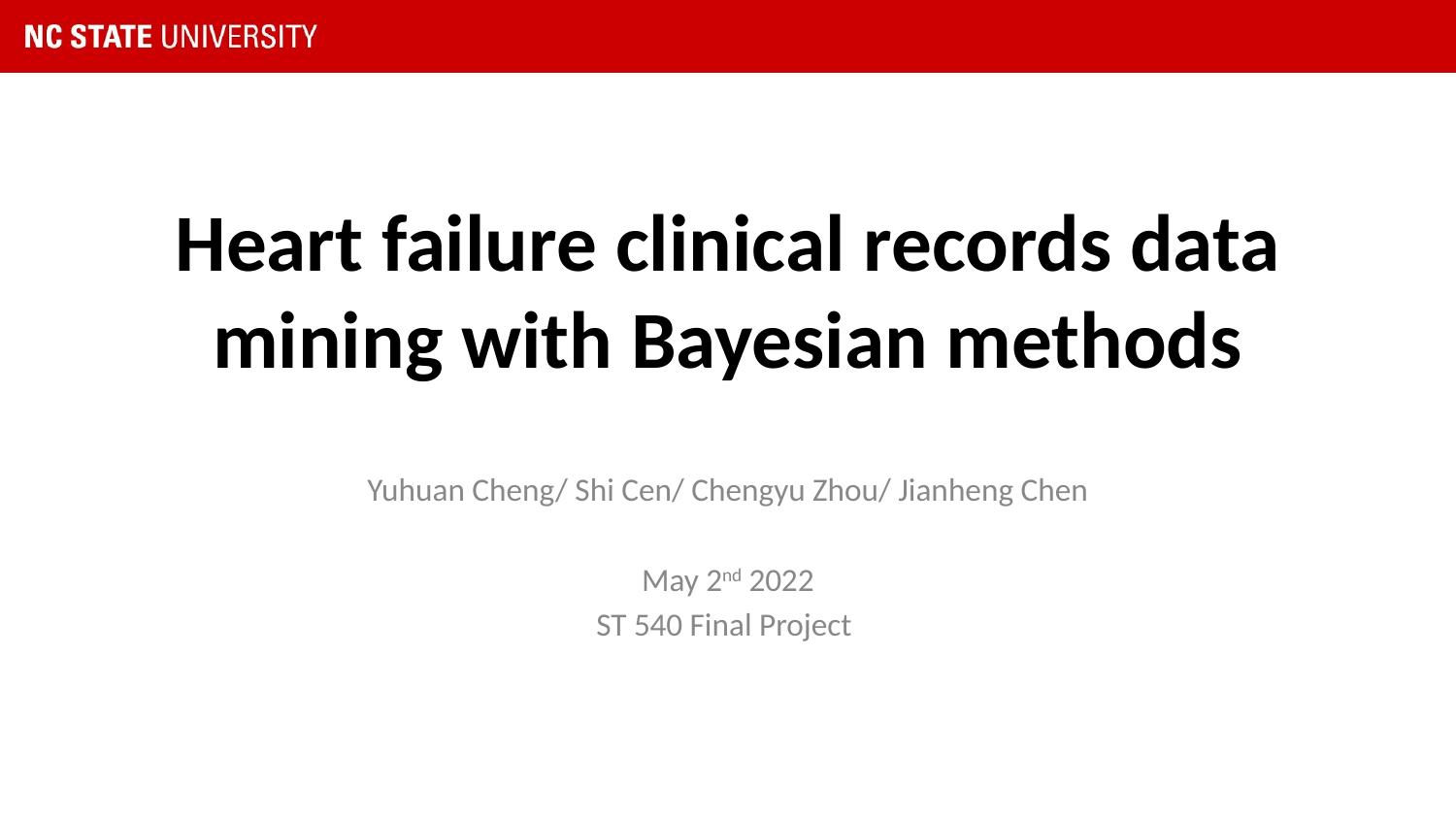

# Heart failure clinical records data mining with Bayesian methods
Yuhuan Cheng/ Shi Cen/ Chengyu Zhou/ Jianheng Chen

May 2nd 2022
ST 540 Final Project